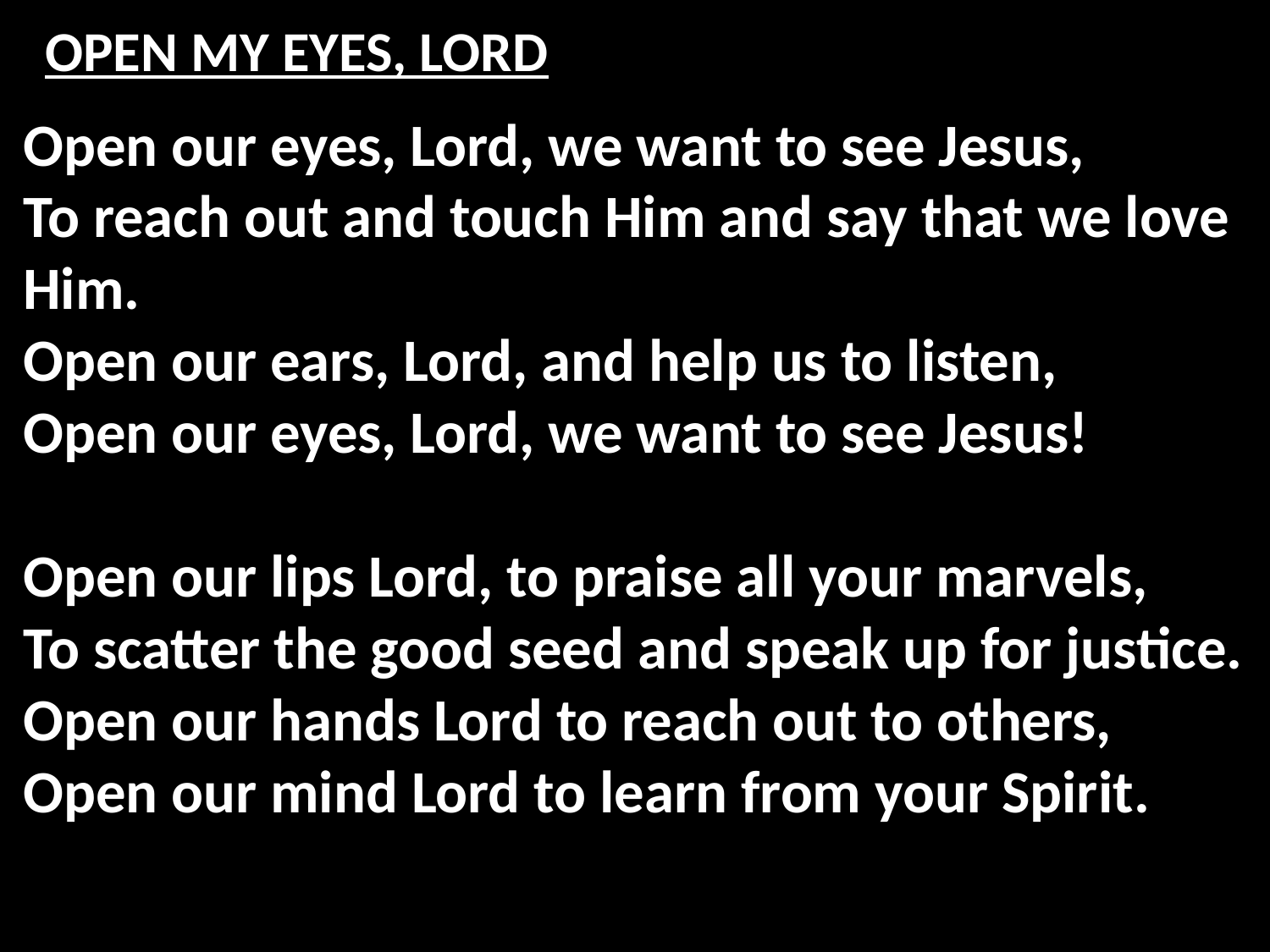

# OPEN MY EYES, LORD
Open our eyes, Lord, we want to see Jesus,
To reach out and touch Him and say that we love Him.
Open our ears, Lord, and help us to listen,
Open our eyes, Lord, we want to see Jesus!

Open our lips Lord, to praise all your marvels,
To scatter the good seed and speak up for justice.
Open our hands Lord to reach out to others,
Open our mind Lord to learn from your Spirit.